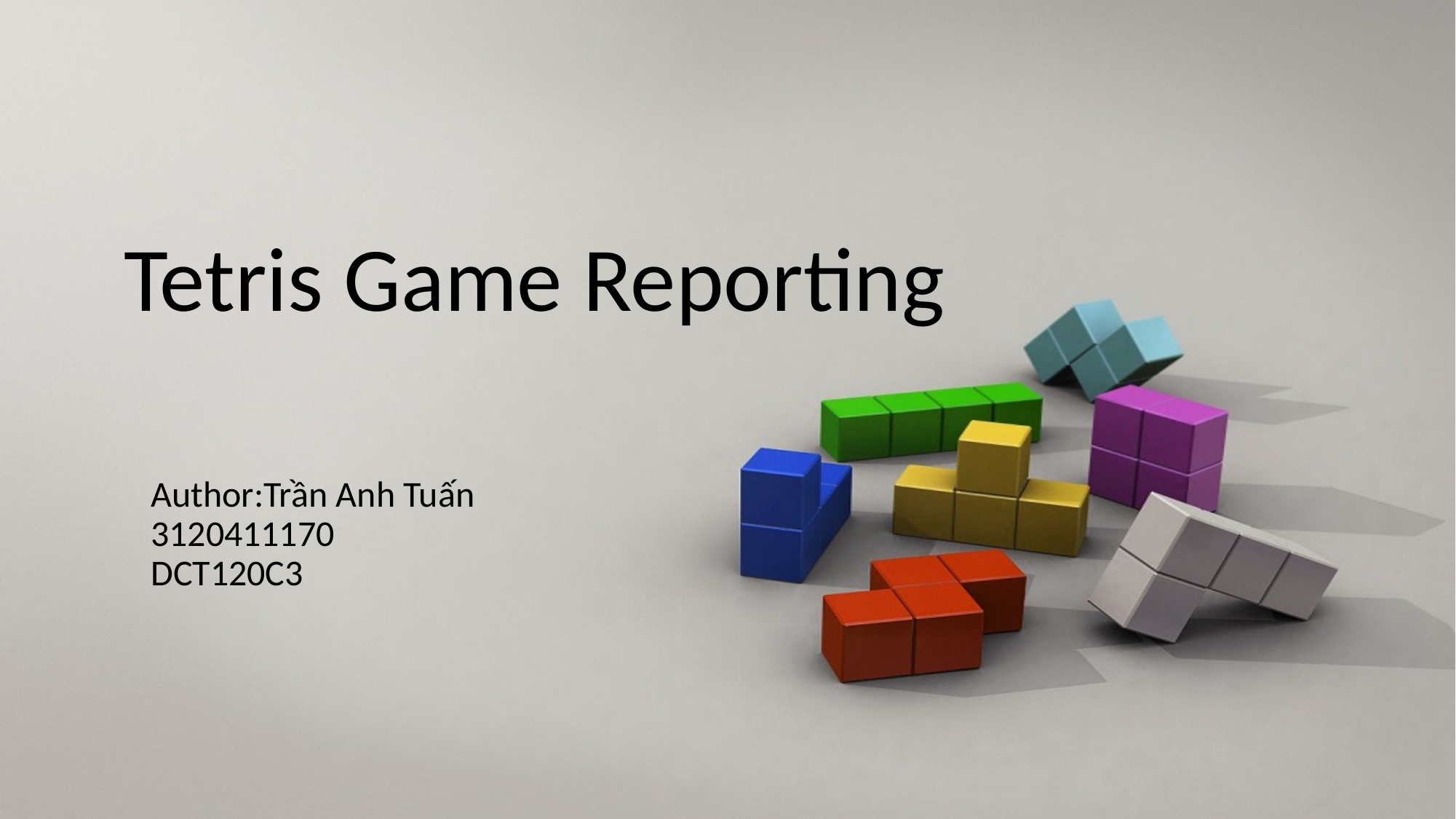

# Tetris Game Reporting
Author:Trần Anh Tuấn
3120411170
DCT120C3